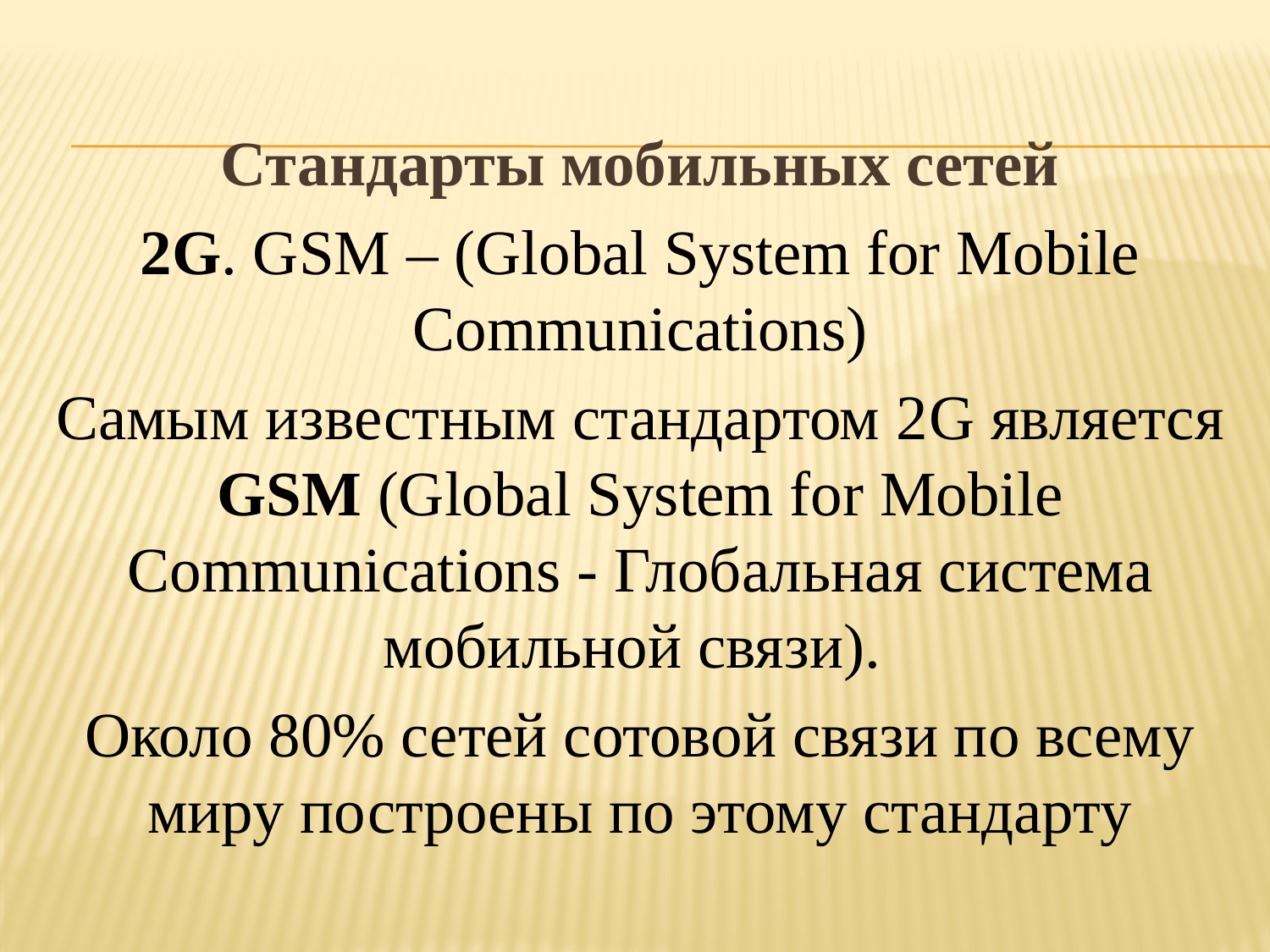

Стандарты мобильных сетей
2G. GSM – (Global System for Mobile Communications)
Самым известным стандартом 2G является GSM (Global System for Mobile Communications - Глобальная система мобильной связи).
Около 80% сетей сотовой связи по всему миру построены по этому стандарту